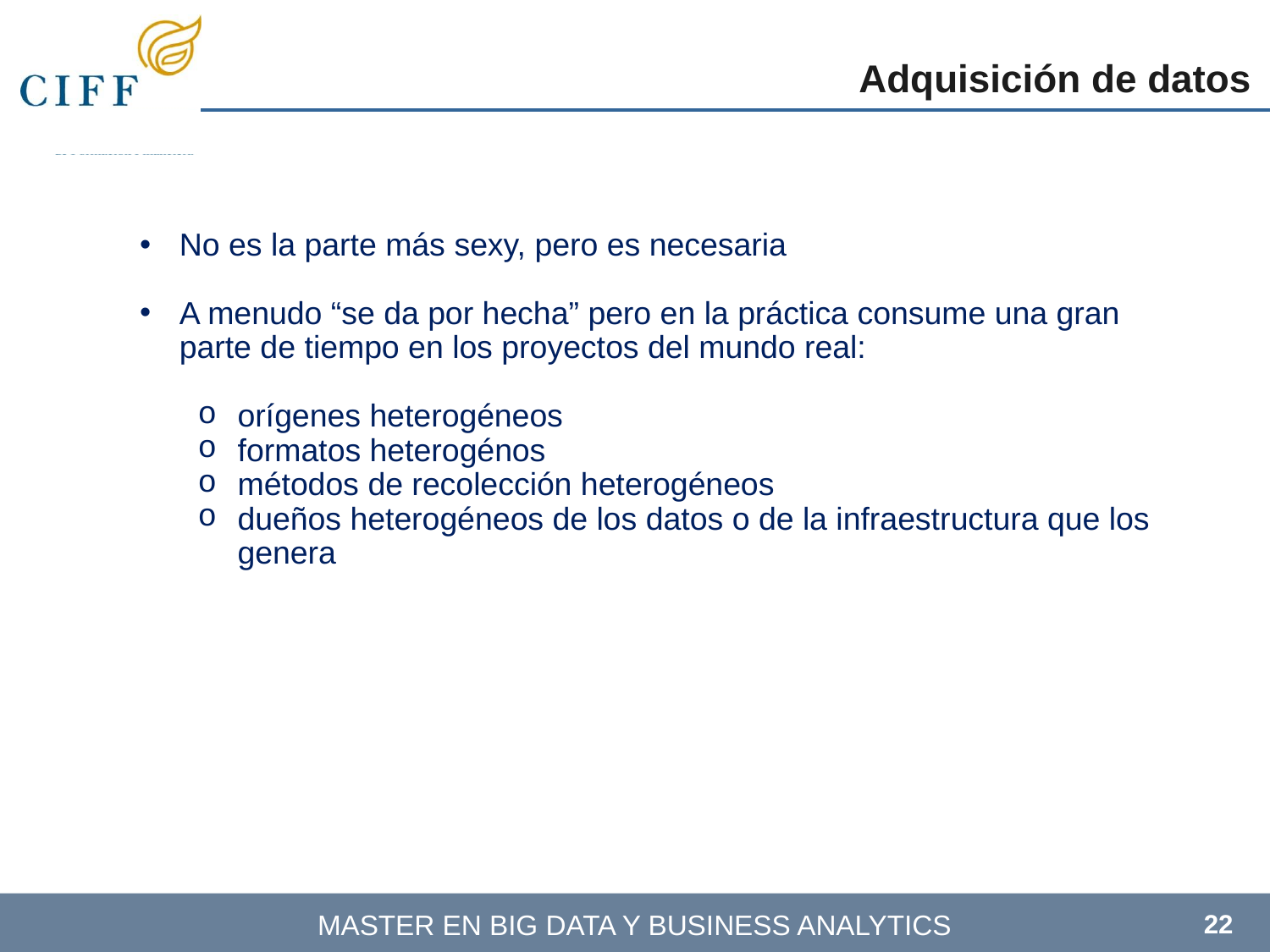

Adquisición de datos
No es la parte más sexy, pero es necesaria

A menudo “se da por hecha” pero en la práctica consume una gran parte de tiempo en los proyectos del mundo real:

orígenes heterogéneos
formatos heterogénos
métodos de recolección heterogéneos
dueños heterogéneos de los datos o de la infraestructura que los genera
22